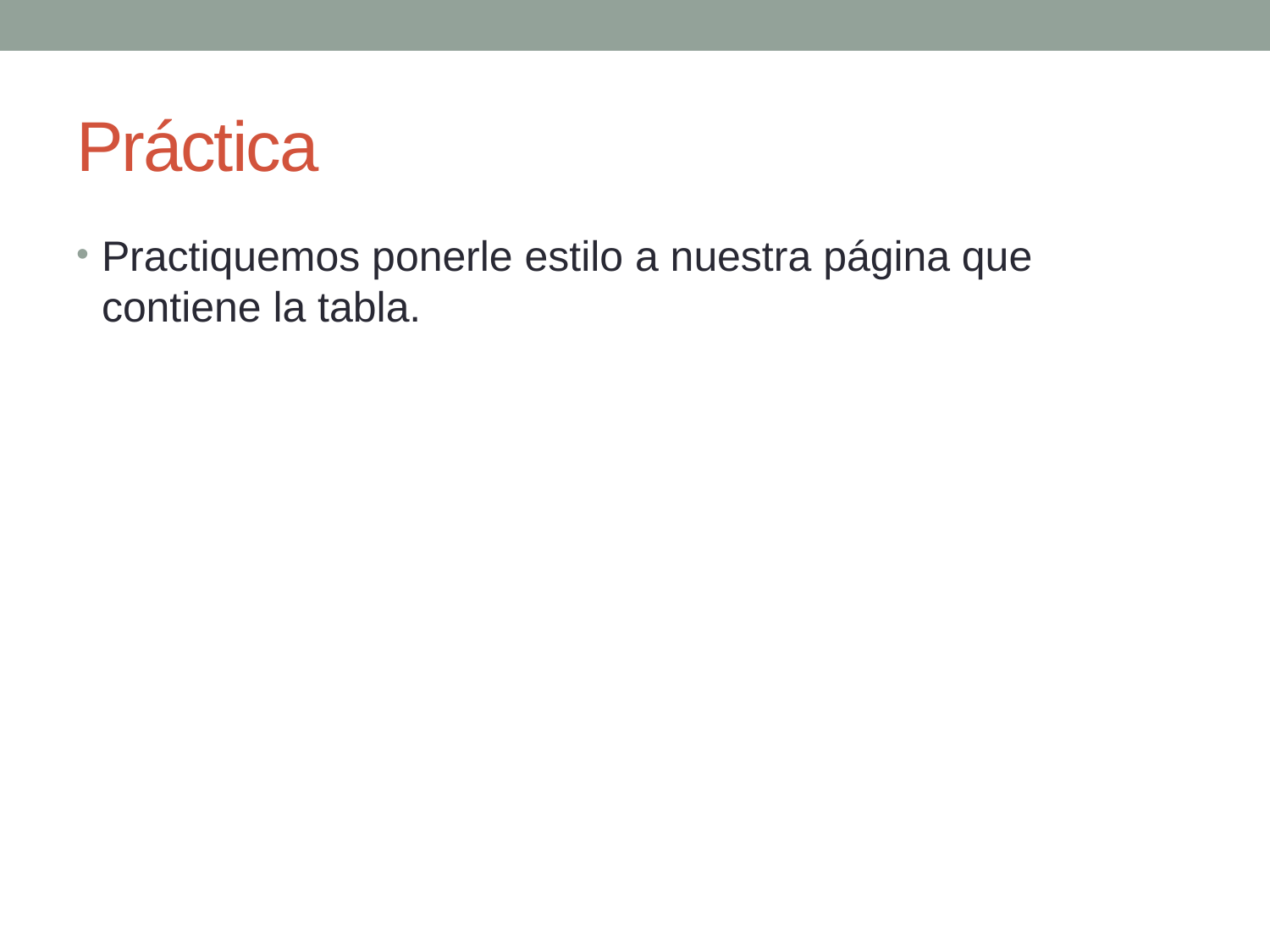

# Práctica
Practiquemos ponerle estilo a nuestra página que contiene la tabla.